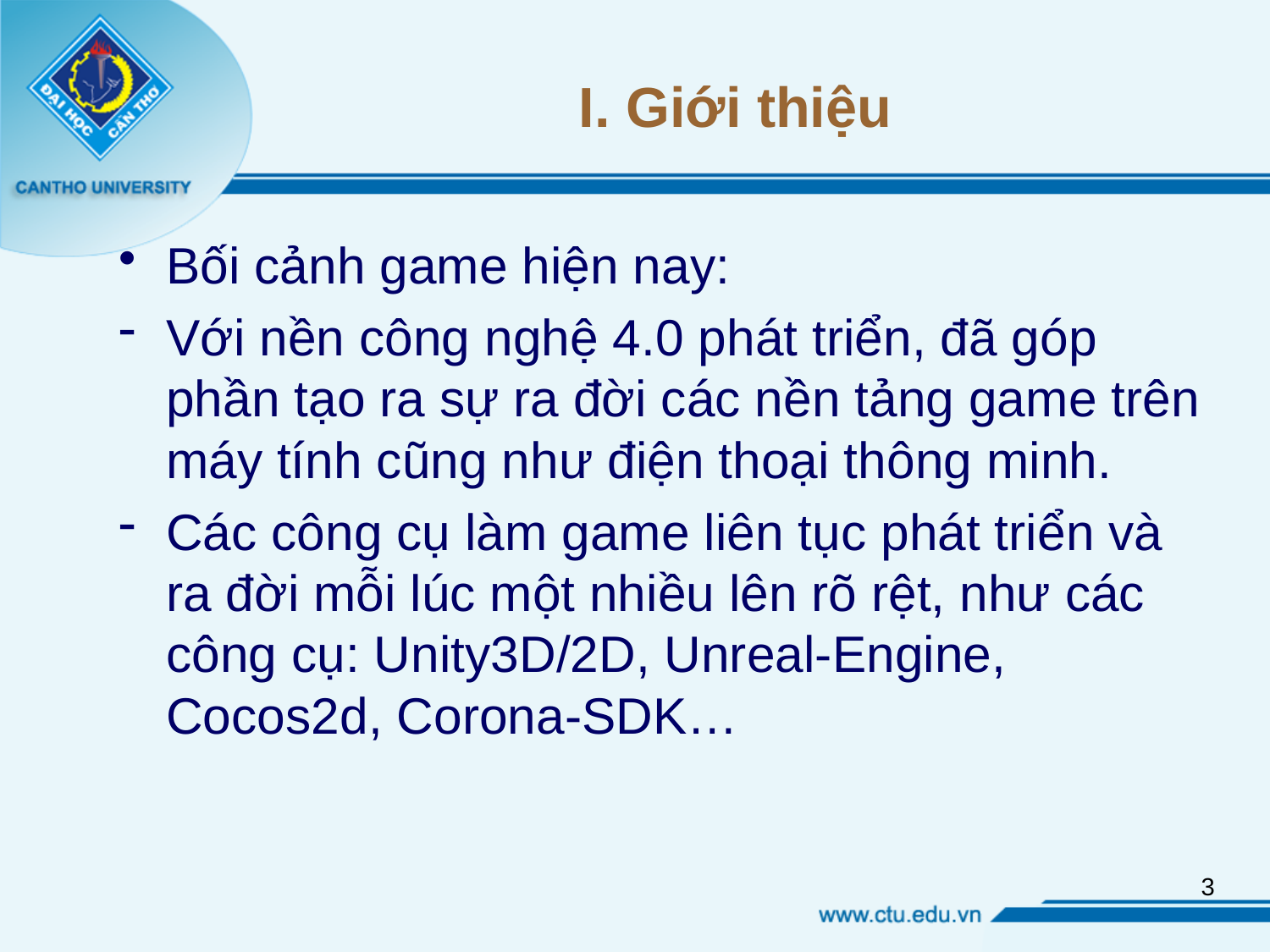

# I. Giới thiệu
Bối cảnh game hiện nay:
Với nền công nghệ 4.0 phát triển, đã góp phần tạo ra sự ra đời các nền tảng game trên máy tính cũng như điện thoại thông minh.
Các công cụ làm game liên tục phát triển và ra đời mỗi lúc một nhiều lên rõ rệt, như các công cụ: Unity3D/2D, Unreal-Engine, Cocos2d, Corona-SDK…

3